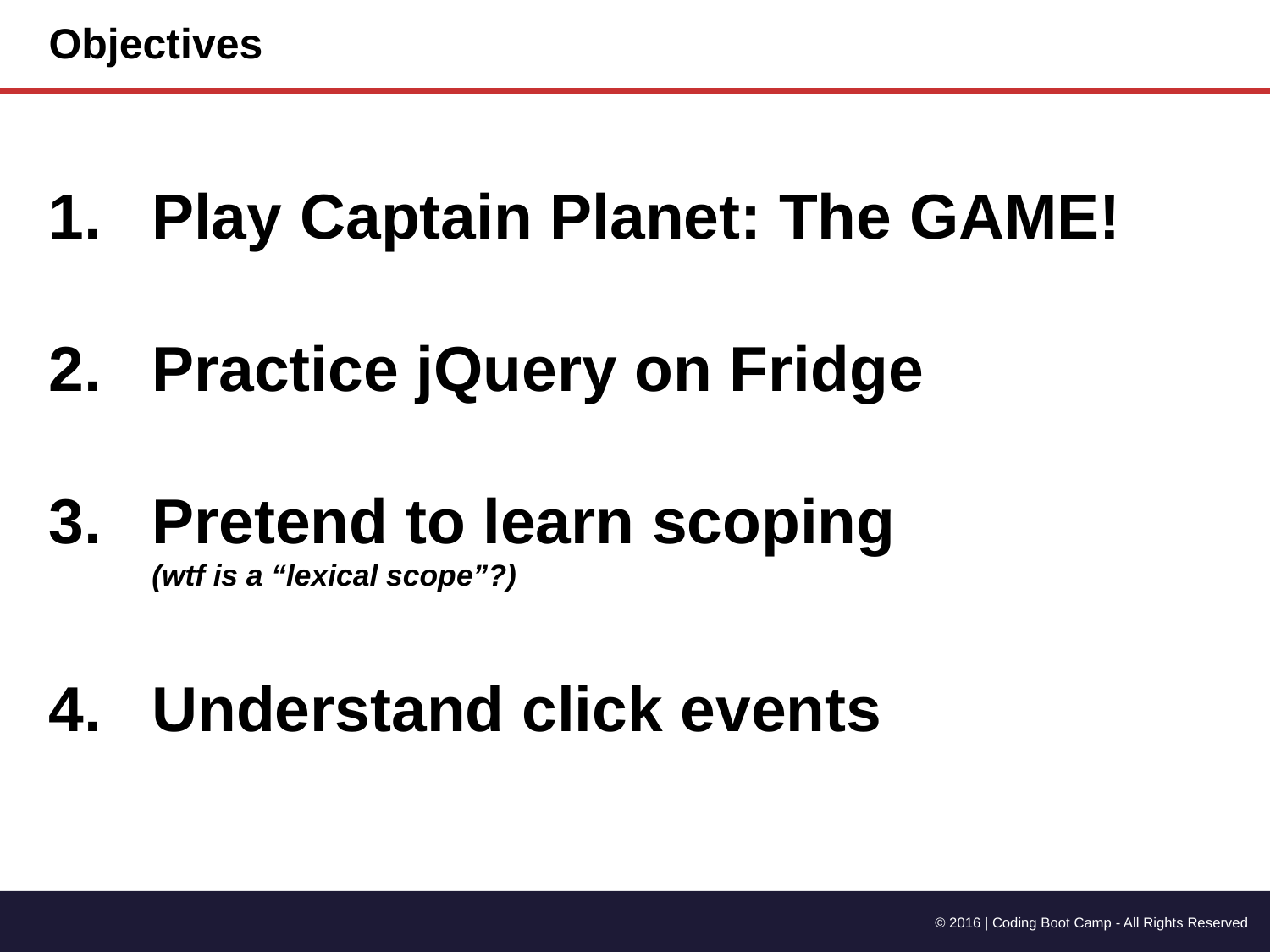

# Objectives
Play Captain Planet: The GAME!

Practice jQuery on Fridge

Pretend to learn scoping
(wtf is a “lexical scope”?)

Understand click events